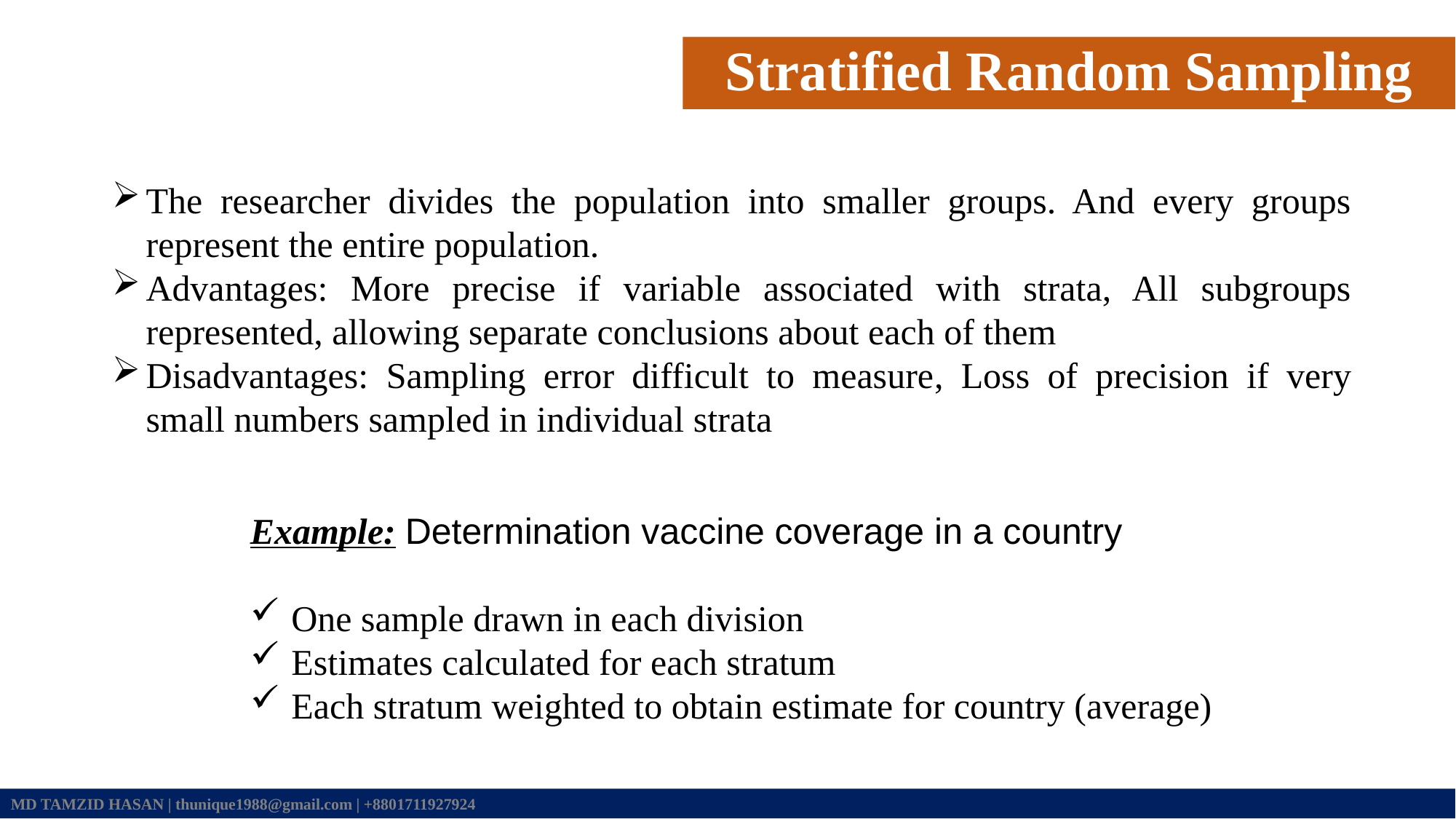

Stratified Random Sampling
The researcher divides the population into smaller groups. And every groups represent the entire population.
Advantages: More precise if variable associated with strata, All subgroups represented, allowing separate conclusions about each of them
Disadvantages: Sampling error difficult to measure, Loss of precision if very small numbers sampled in individual strata
Example: Determination vaccine coverage in a country

One sample drawn in each division
Estimates calculated for each stratum
Each stratum weighted to obtain estimate for country (average)
MD TAMZID HASAN | thunique1988@gmail.com | +8801711927924